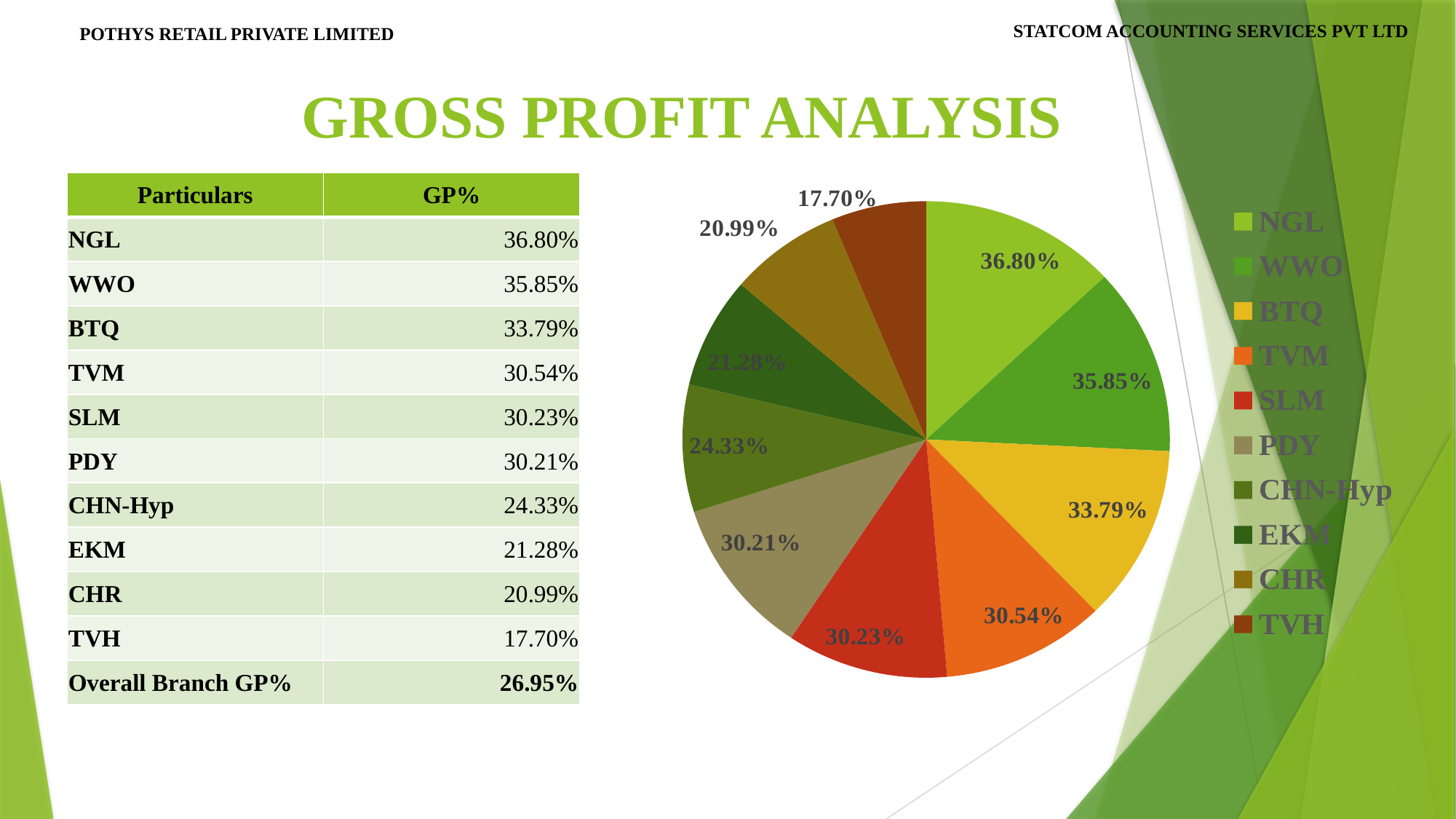

# STATCOM ACCOUNTING SERVICES PVT LTD
POTHYS RETAIL PRIVATE LIMITED
GROSS PROFIT ANALYSIS
| Particulars | GP% |
| --- | --- |
| NGL | 36.80% |
| WWO | 35.85% |
| BTQ | 33.79% |
| TVM | 30.54% |
| SLM | 30.23% |
| PDY | 30.21% |
| CHN-Hyp | 24.33% |
| EKM | 21.28% |
| CHR | 20.99% |
| TVH | 17.70% |
| Overall Branch GP% | 26.95% |

### Chart

| Category | Total |
|---|---|
| NGL | 0.36804671713607 |
| WWO | 0.3585032485506861 |
| BTQ | 0.33792977462961055 |
| TVM | 0.3053575356478661 |
| SLM | 0.3022745439874537 |
| PDY | 0.3020557677737566 |
| CHN-Hyp | 0.24334018953114572 |
| EKM | 0.21284425387416497 |
| CHR | 0.20987038066843441 |
| TVH | 0.1770110230406723 |